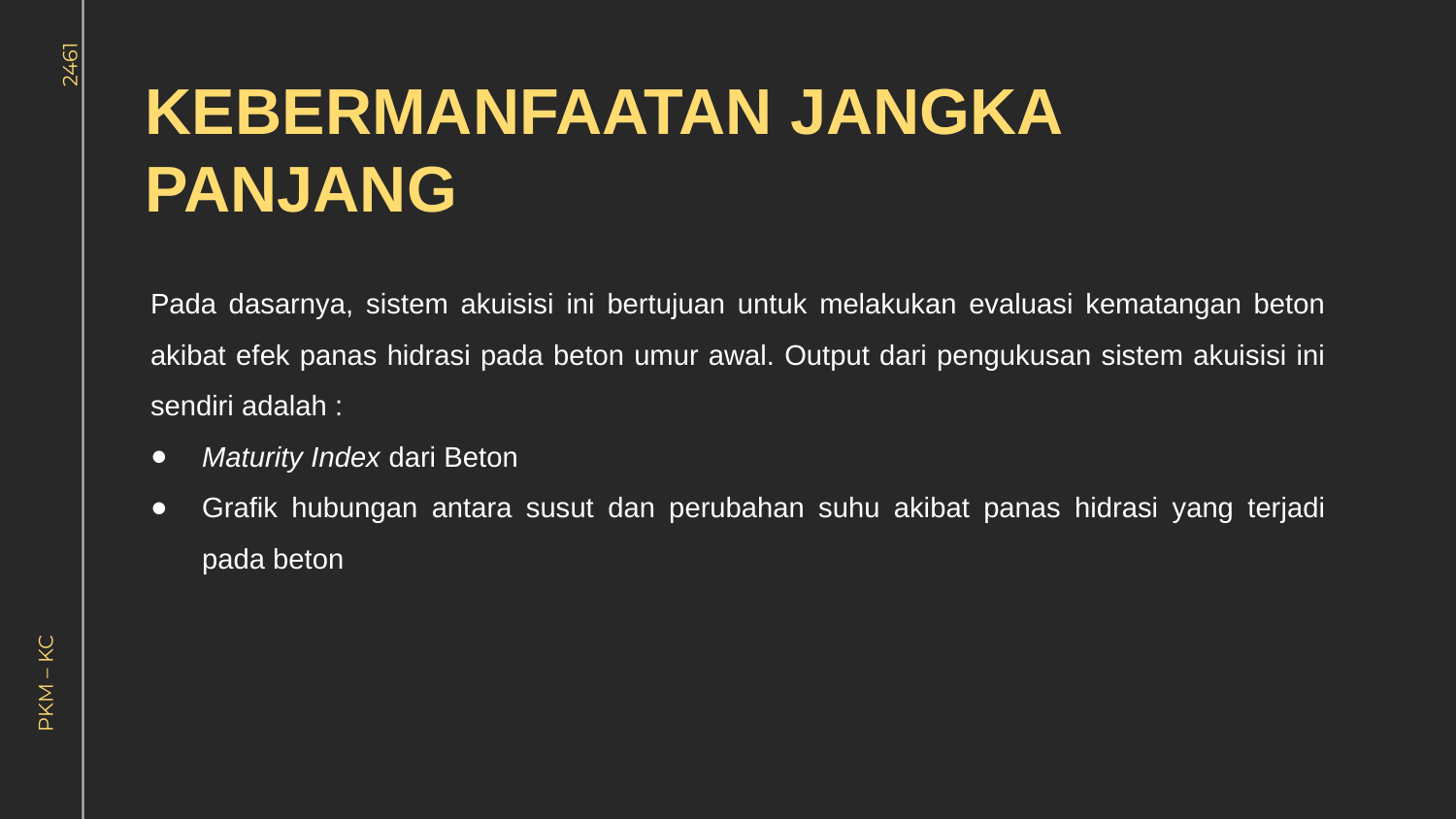

# KEBERMANFAATAN JANGKA PANJANG
Pada dasarnya, sistem akuisisi ini bertujuan untuk melakukan evaluasi kematangan beton akibat efek panas hidrasi pada beton umur awal. Output dari pengukusan sistem akuisisi ini sendiri adalah :
Maturity Index dari Beton
Grafik hubungan antara susut dan perubahan suhu akibat panas hidrasi yang terjadi pada beton

PKM – KC		               		                     2461